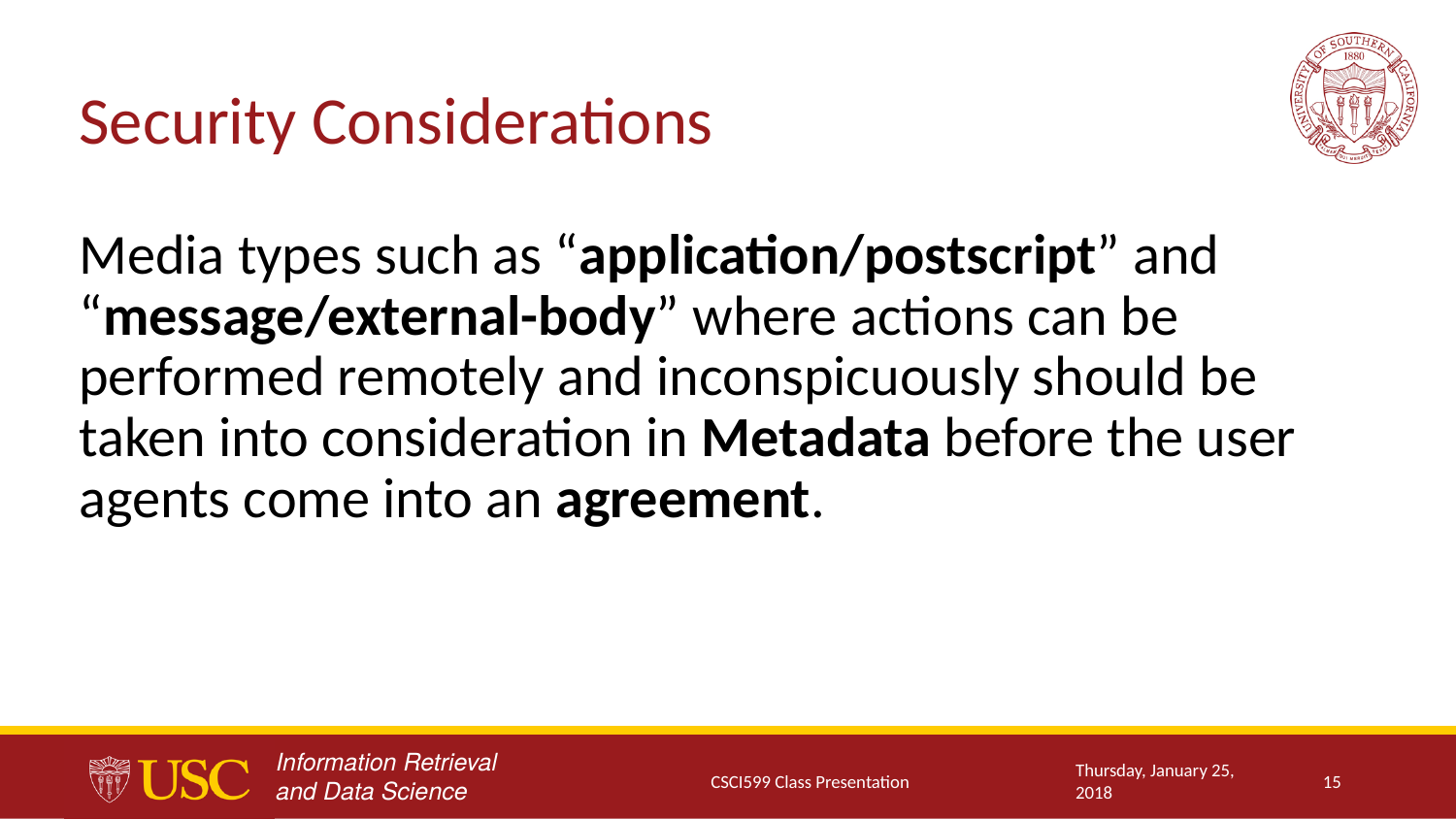

# Security Considerations
Media types such as “application/postscript” and “message/external-body” where actions can be performed remotely and inconspicuously should be taken into consideration in Metadata before the user agents come into an agreement.
CSCI599 Class Presentation
Thursday, January 25, 2018
15